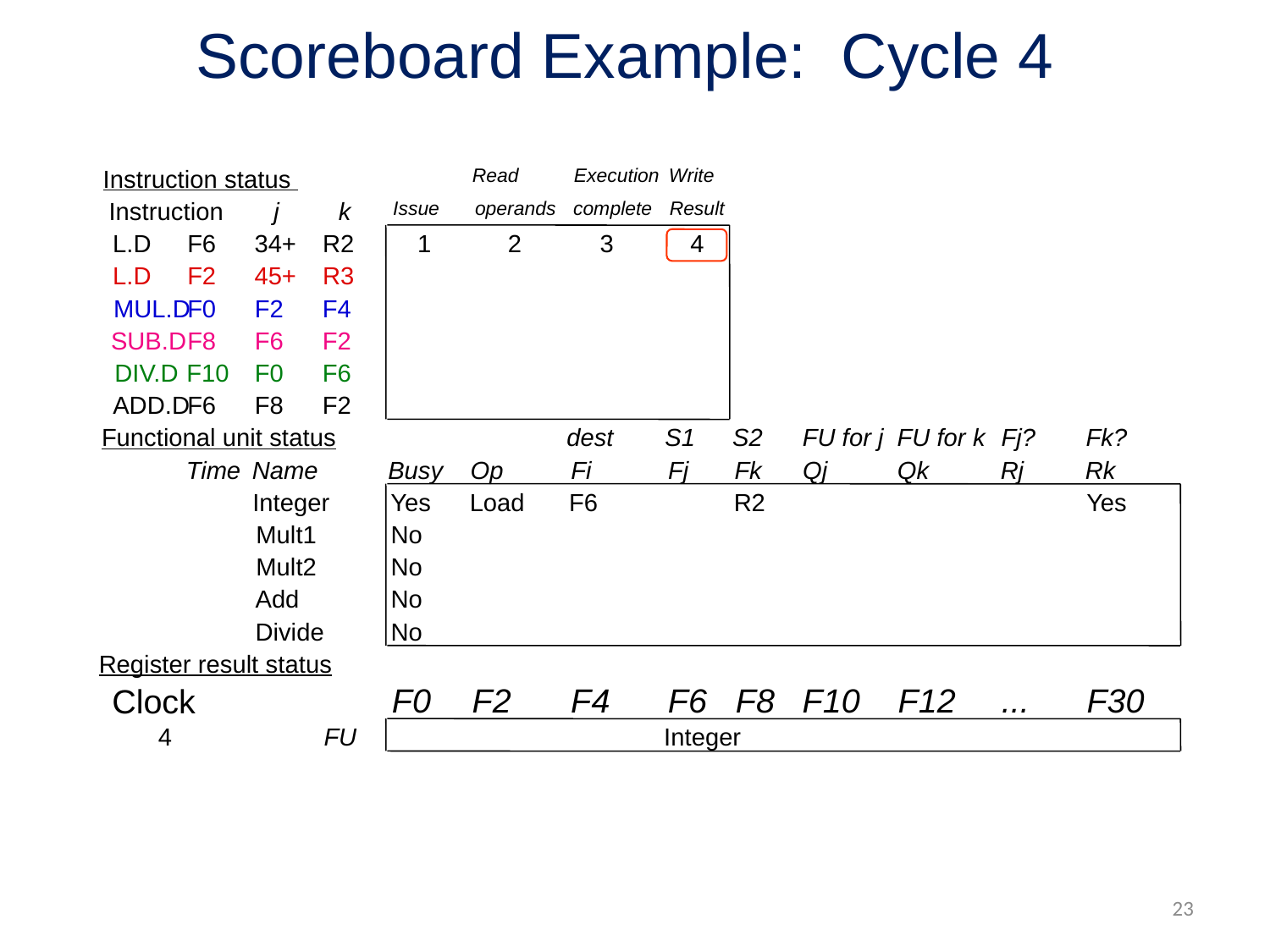

# Scoreboard Example:  Cycle 4
Instruction status
Read
Execution
Write
Instruction
j
k
Issue
operands
complete
Result

L.D
F6
34+
R2
1
2
3           4

L.D
F2
45+
R3
MUL.D
F0
F2
F4
SUB.D
F8
F6
F2
DIV.D
F10
F0
F6
ADD.D
F6
F8
F2

Functional unit status
dest
S1
S2
FU for j
FU for k
Fj?
Fk?
Time
Name
Busy
Op
Fi
Fj
Fk
Qj
Qk
Rj
Rk

Integer
Yes
Load
F6
R2
Yes
Mult1
No
Mult2
No
Add
No
Divide
No

Register result status
F0
F2
F4
F6
F8
F10
F12
...
F30
Clock

4
FU
Integer

23